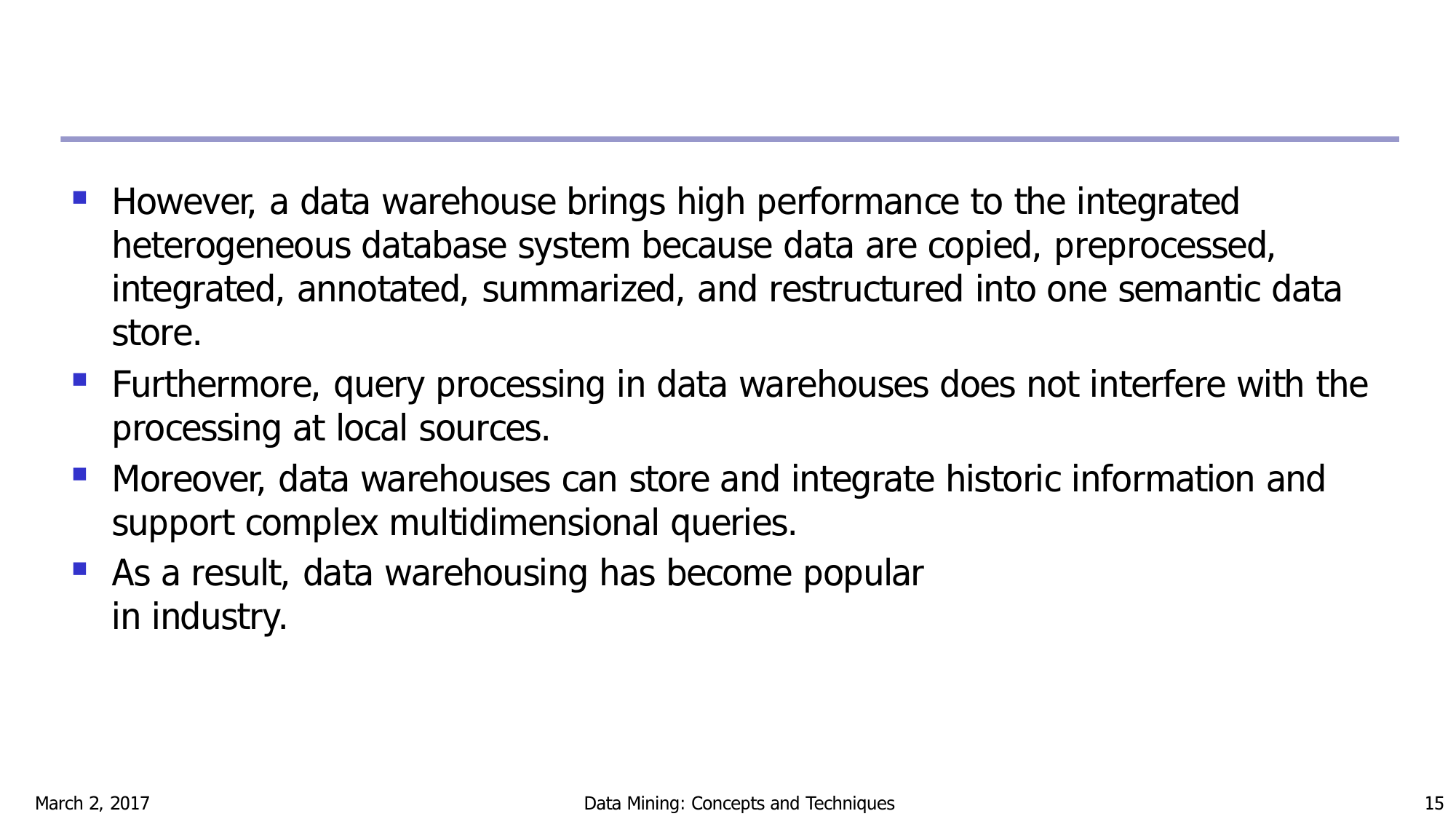

#
However, a data warehouse brings high performance to the integrated heterogeneous database system because data are copied, preprocessed, integrated, annotated, summarized, and restructured into one semantic data store.
Furthermore, query processing in data warehouses does not interfere with the processing at local sources.
Moreover, data warehouses can store and integrate historic information and support complex multidimensional queries.
As a result, data warehousing has become popular
in industry.
March 2, 2017
Data Mining: Concepts and Techniques
15